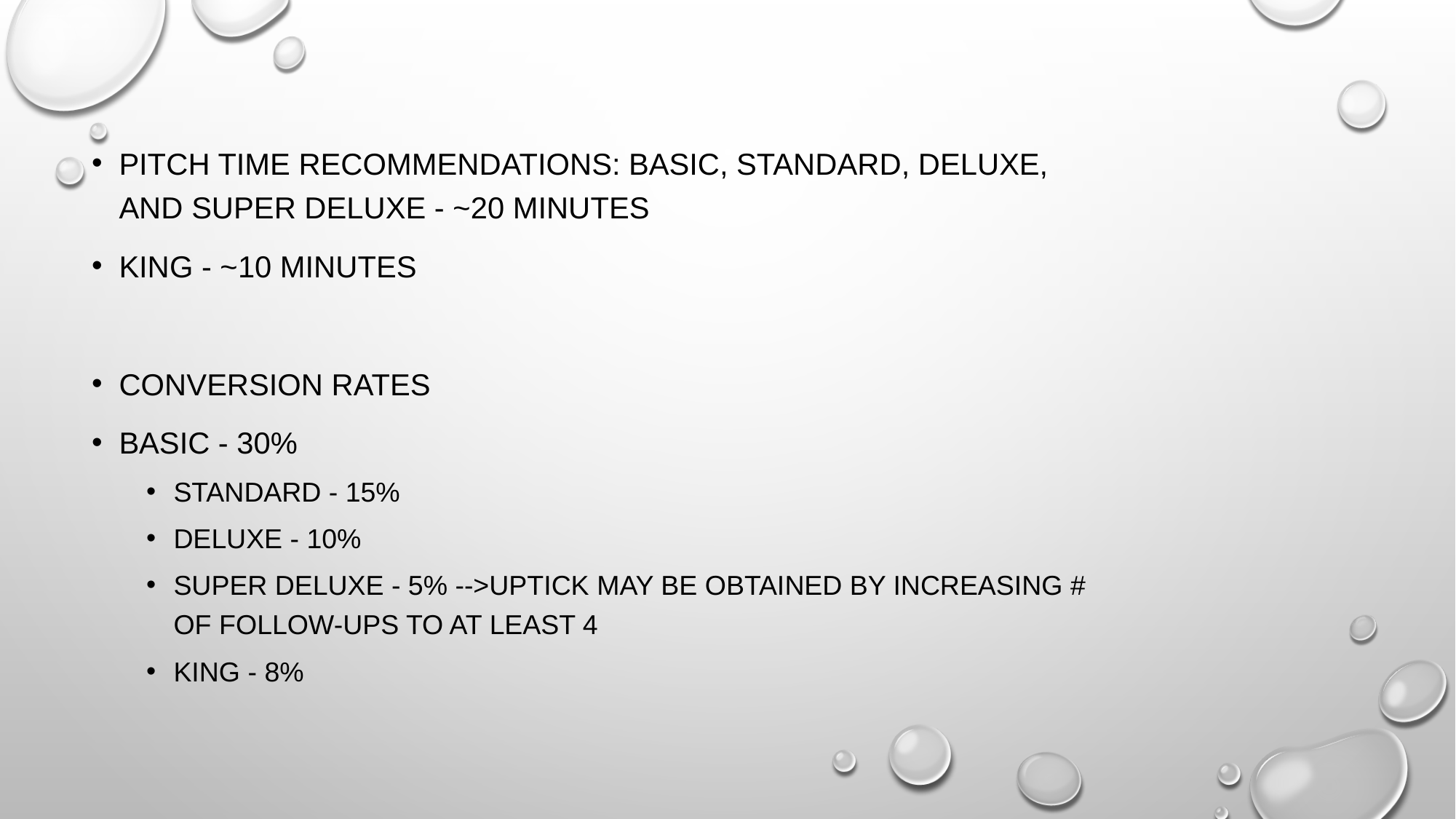

Pitch Time Recommendations: Basic, Standard, Deluxe, and Super Deluxe - ~20 minutes
King - ~10 minutes

Conversion Rates
Basic - 30%
Standard - 15%
Deluxe - 10%
Super Deluxe - 5% -->Uptick may be obtained by increasing # of follow-ups to at least 4
King - 8%